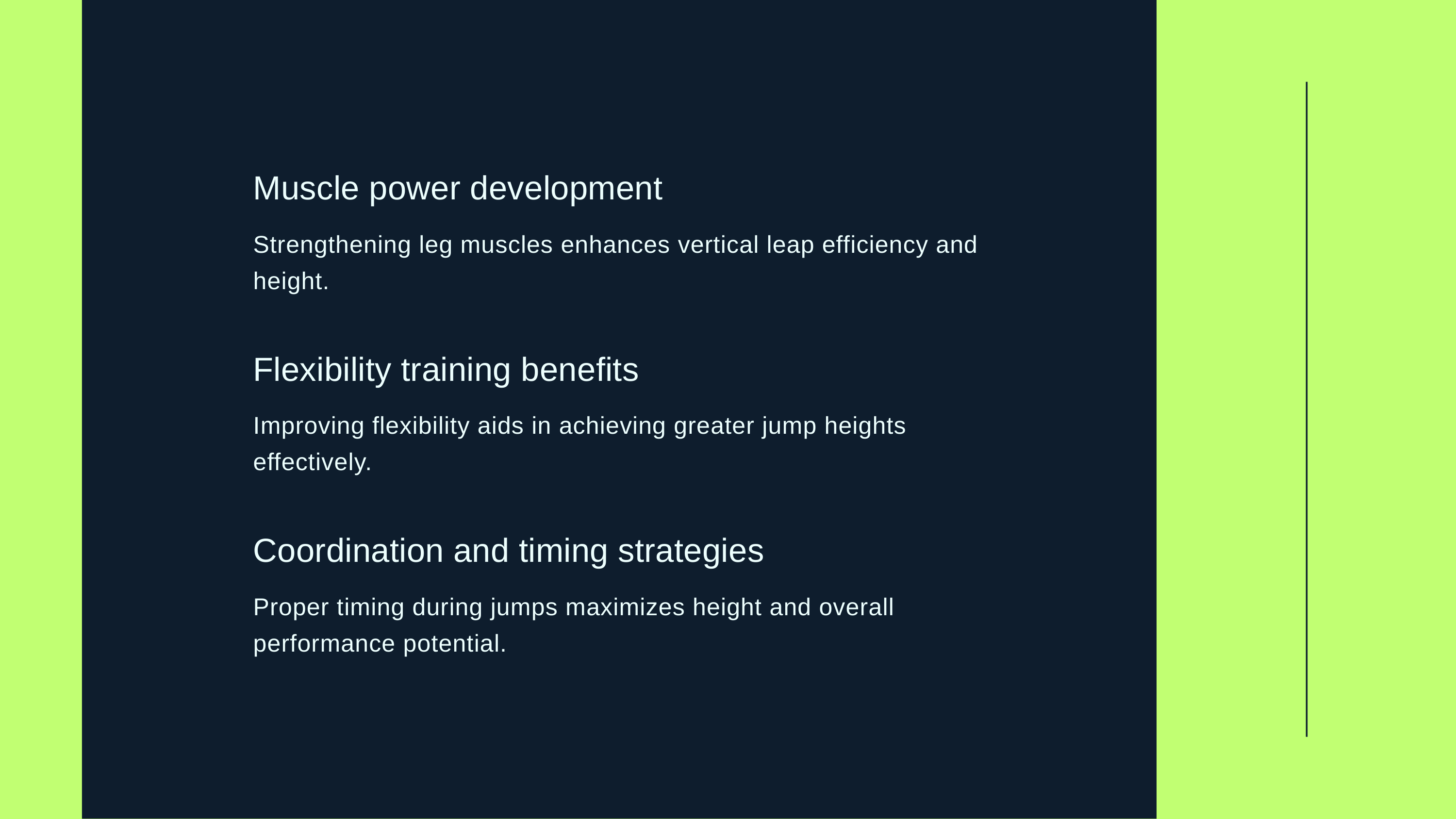

Muscle power development
Strengthening leg muscles enhances vertical leap efficiency and height.
Flexibility training benefits
Improving flexibility aids in achieving greater jump heights effectively.
Coordination and timing strategies
Proper timing during jumps maximizes height and overall performance potential.